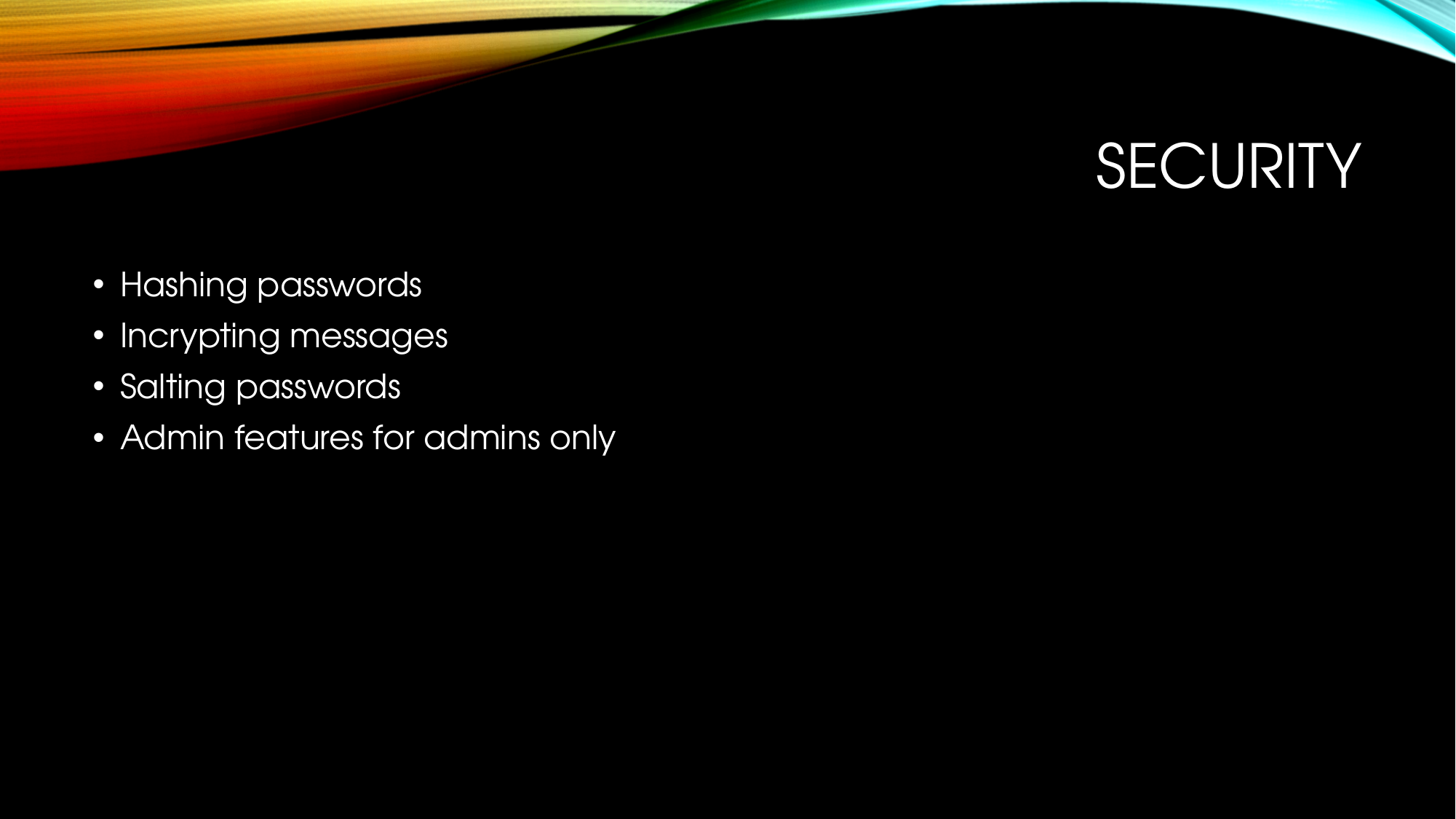

# security
Hashing passwords
Incrypting messages
Salting passwords
Admin features for admins only